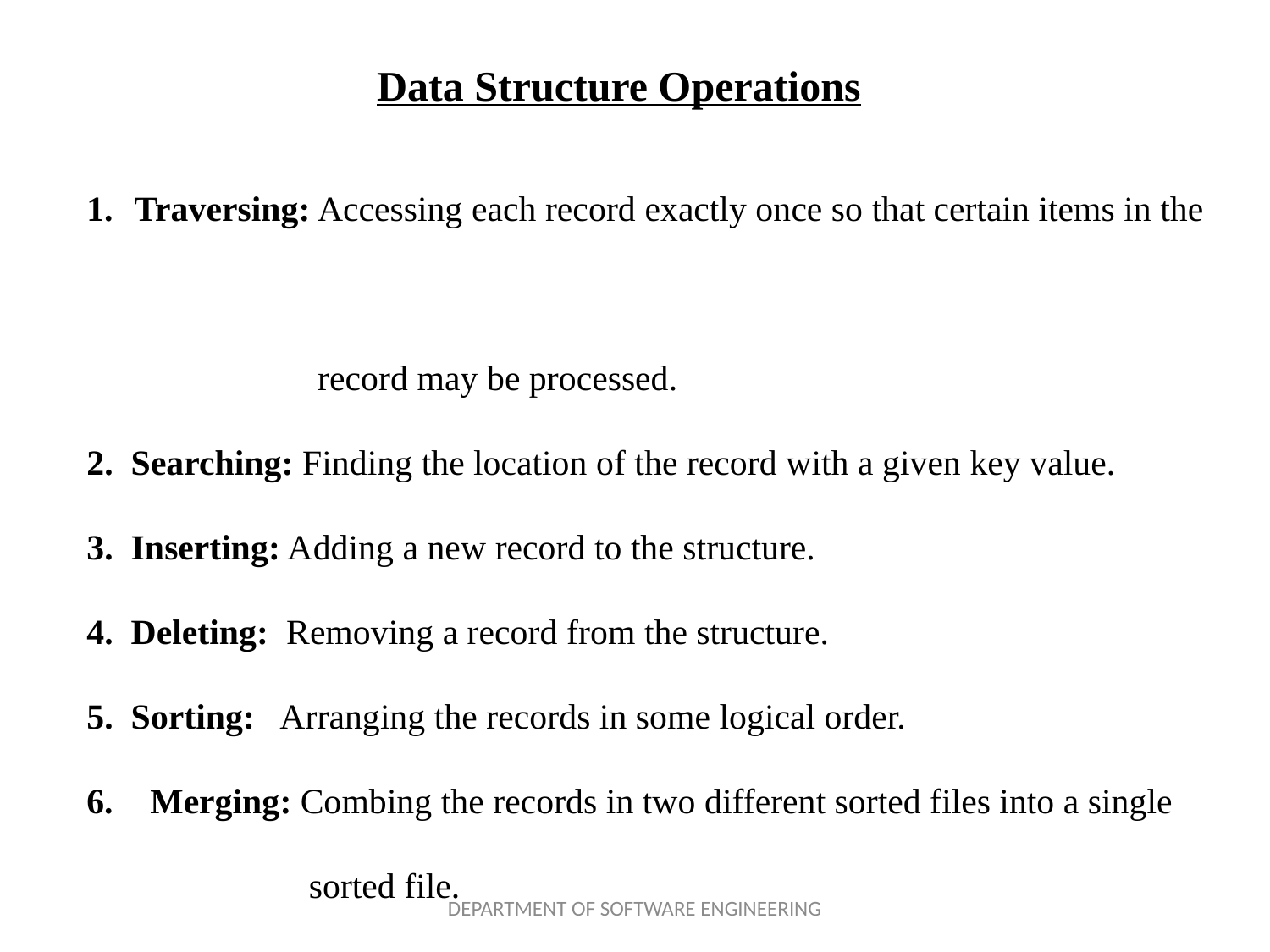

Data Structure Operations
Traversing: Accessing each record exactly once so that certain items in the
                          record may be processed.
2.  Searching: Finding the location of the record with a given key value.
3.  Inserting: Adding a new record to the structure.
4.  Deleting:  Removing a record from the structure.
5.  Sorting:   Arranging the records in some logical order.
Merging: Combing the records in two different sorted files into a single
                         sorted file.
DEPARTMENT OF SOFTWARE ENGINEERING